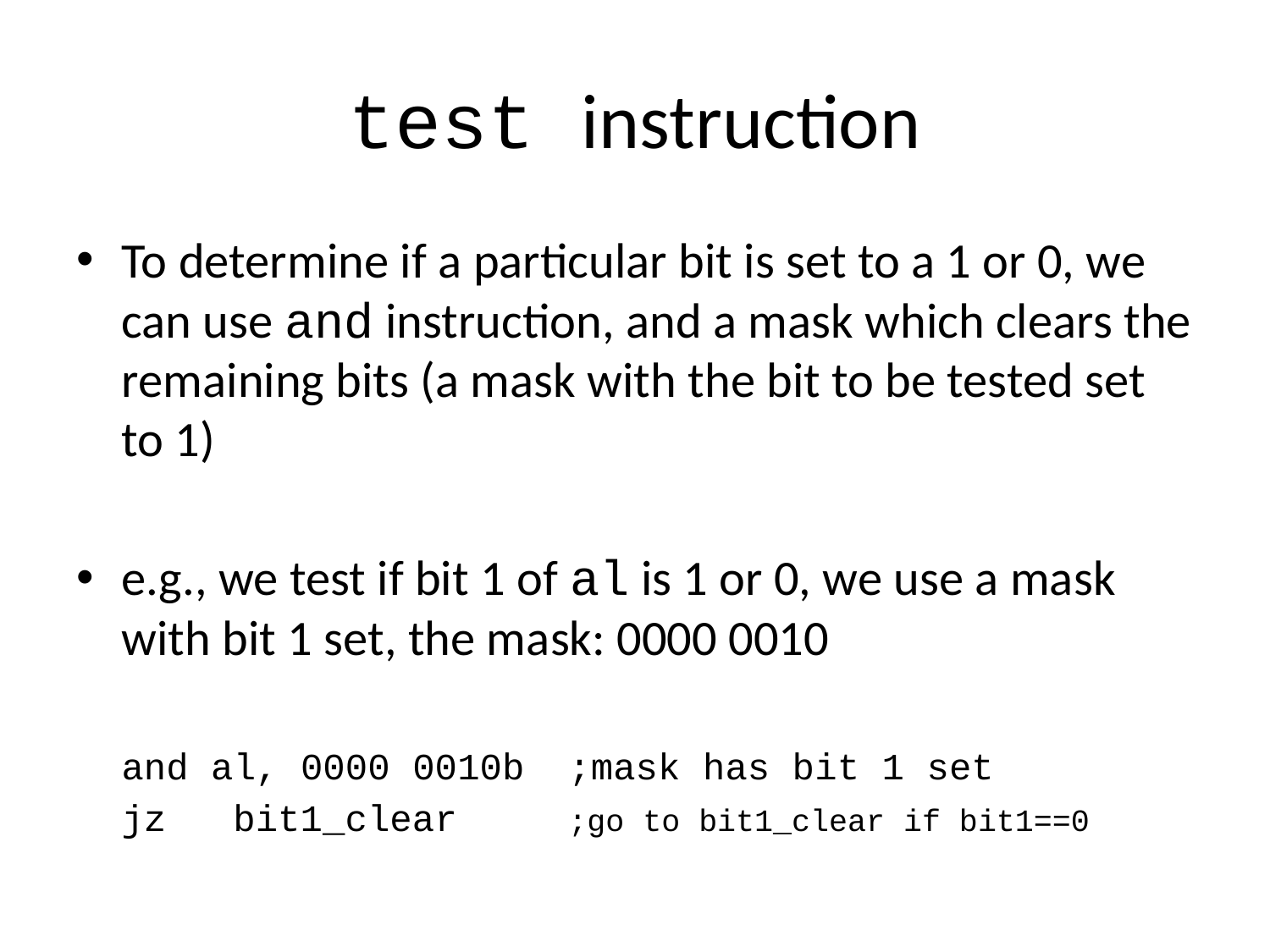

# test instruction
To determine if a particular bit is set to a 1 or 0, we can use and instruction, and a mask which clears the remaining bits (a mask with the bit to be tested set to 1)

e.g., we test if bit 1 of al is 1 or 0, we use a mask with bit 1 set, the mask: 0000 0010

	and al, 0000 0010b		;mask has bit 1 set
	jz	bit1_clear		;go to bit1_clear if bit1==0